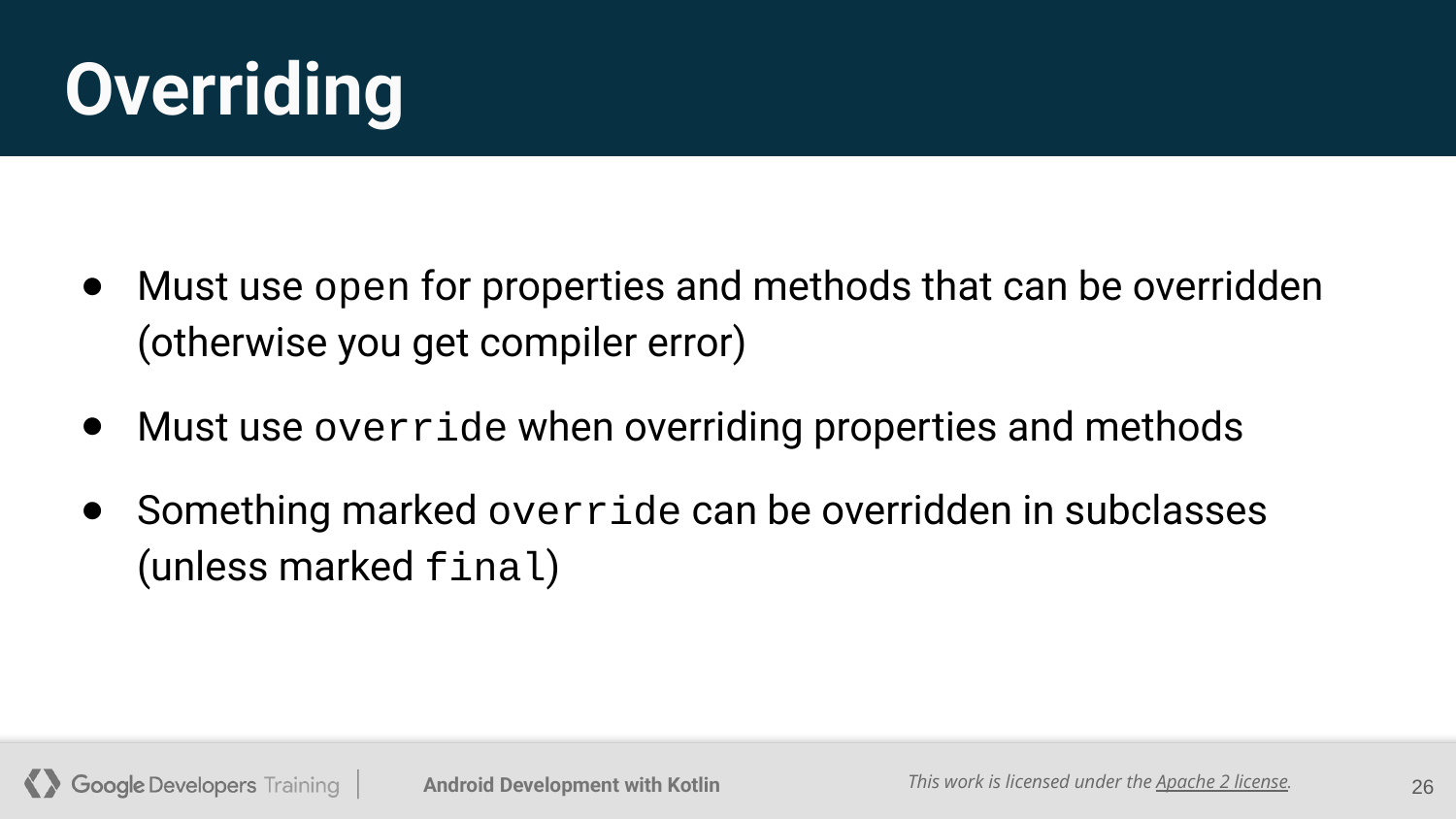

# Overriding
Must use open for properties and methods that can be overridden (otherwise you get compiler error)
Must use override when overriding properties and methods
Something marked override can be overridden in subclasses (unless marked final)
26